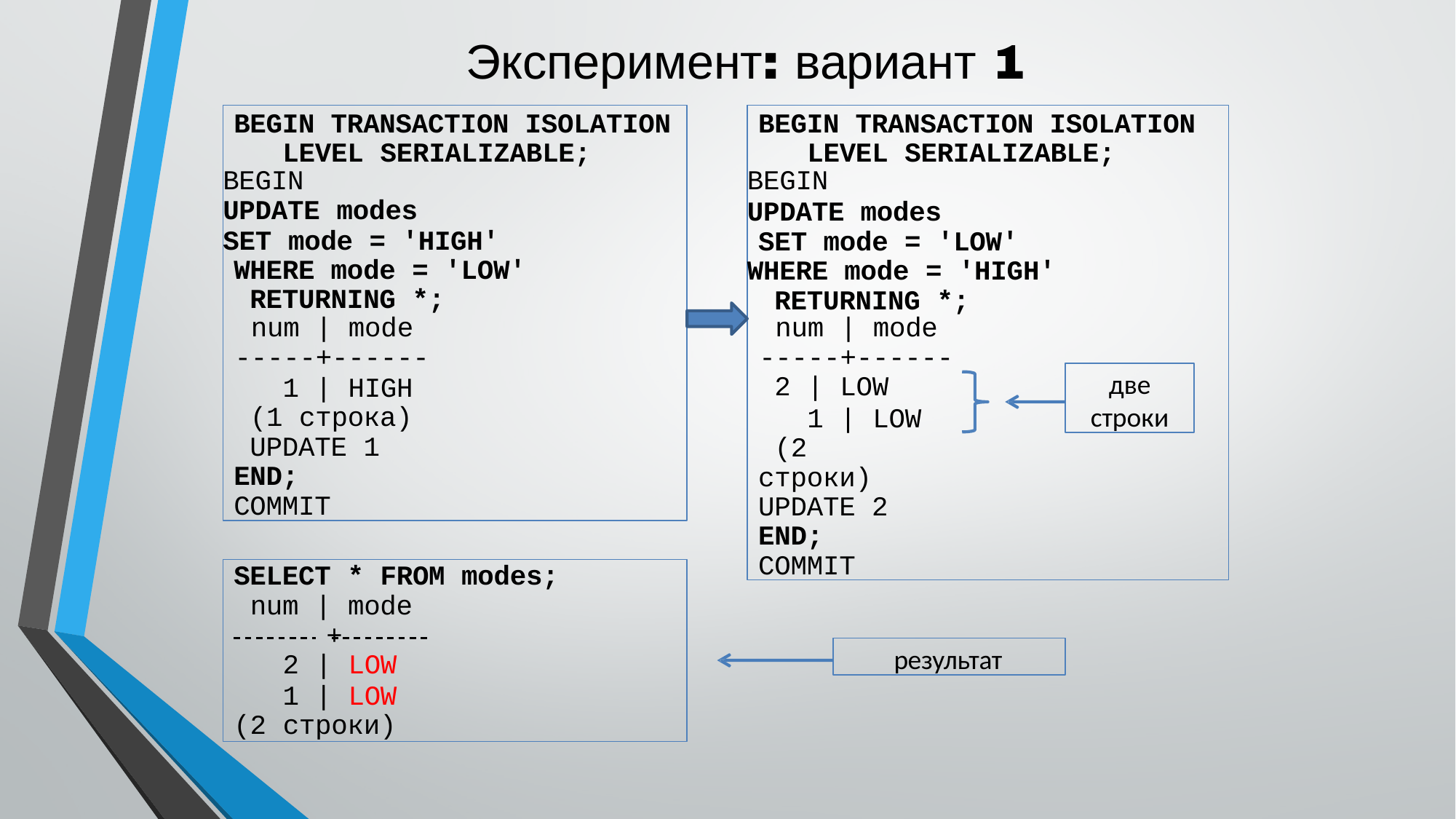

# Эксперимент: вариант 1
BEGIN TRANSACTION ISOLATION  LEVEL SERIALIZABLE;
BEGIN
UPDATE modes
SET mode = 'HIGH'  WHERE mode = 'LOW'  RETURNING *;
num | mode
-----+------
1 | HIGH  (1 строка)  UPDATE 1  END;  COMMIT
BEGIN TRANSACTION ISOLATION  LEVEL SERIALIZABLE;
BEGIN
UPDATE modes  SET mode = 'LOW'
WHERE mode = 'HIGH'  RETURNING *;
num | mode
-----+------
2 | LOW
1 | LOW  (2 строки)  UPDATE 2  END;  COMMIT

две  строки

SELECT * FROM modes;
num | mode
 	+
2 | LOW
1 | LOW

результат

(2 строки)